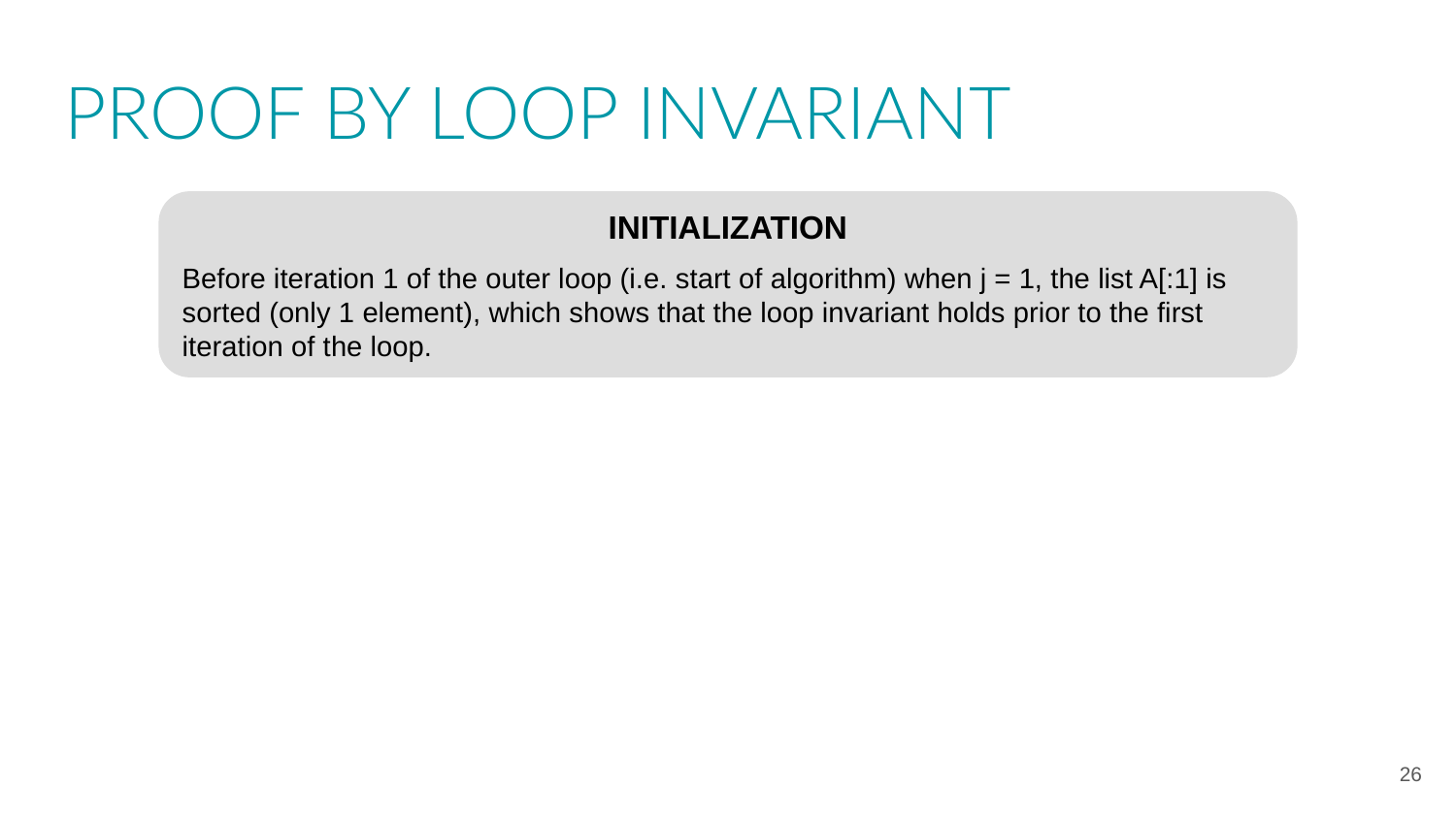

PROOF BY LOOP INVARIANT
INITIALIZATION

Before iteration 1 of the outer loop (i.e. start of algorithm) when j = 1, the list A[:1] is sorted (only 1 element), which shows that the loop invariant holds prior to the first iteration of the loop.
26